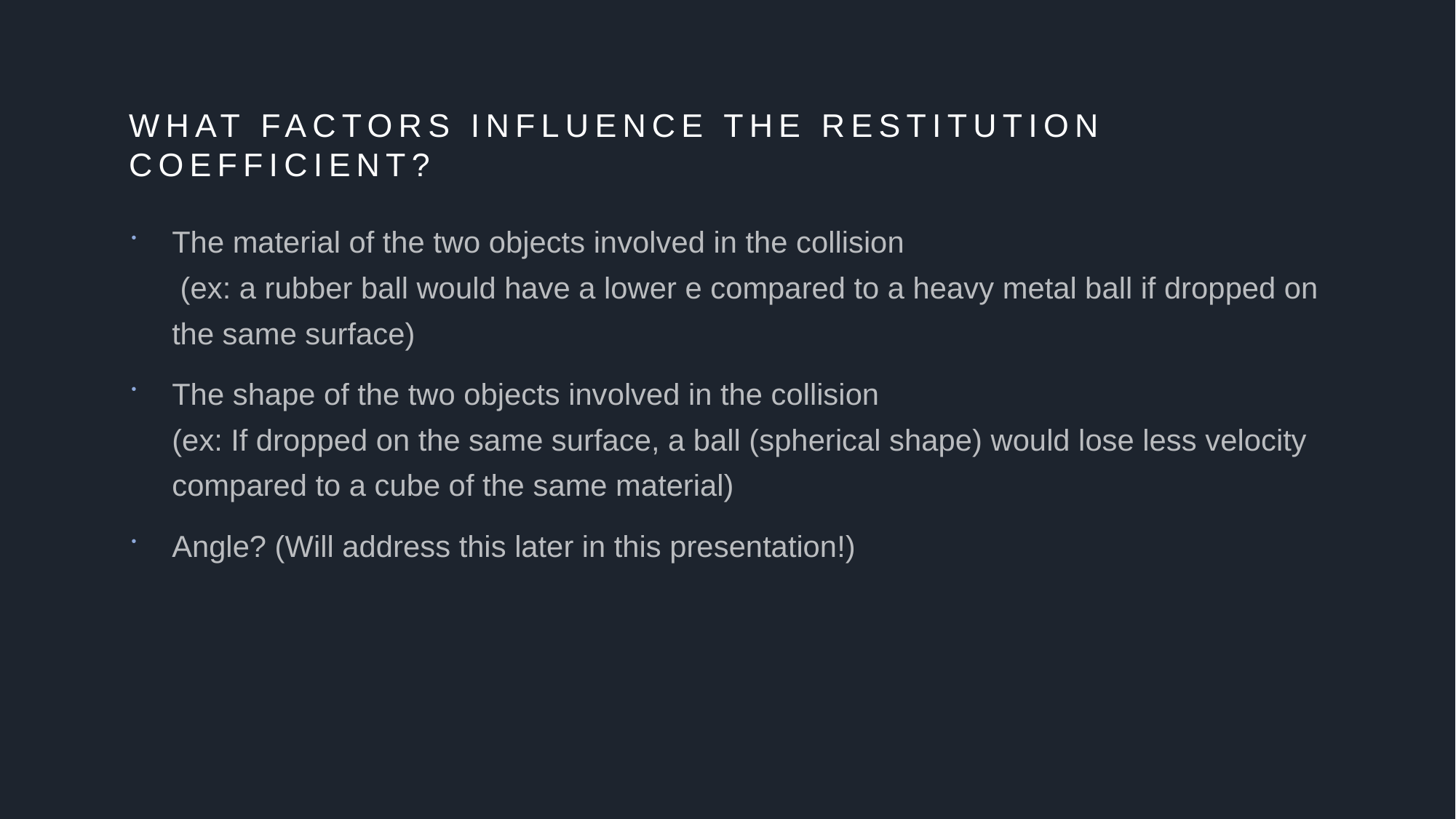

# What factors influence the restitution coefficient?
The material of the two objects involved in the collision
 (ex: a rubber ball would have a lower e compared to a heavy metal ball if dropped on the same surface)
The shape of the two objects involved in the collision
(ex: If dropped on the same surface, a ball (spherical shape) would lose less velocity compared to a cube of the same material)
Angle? (Will address this later in this presentation!)